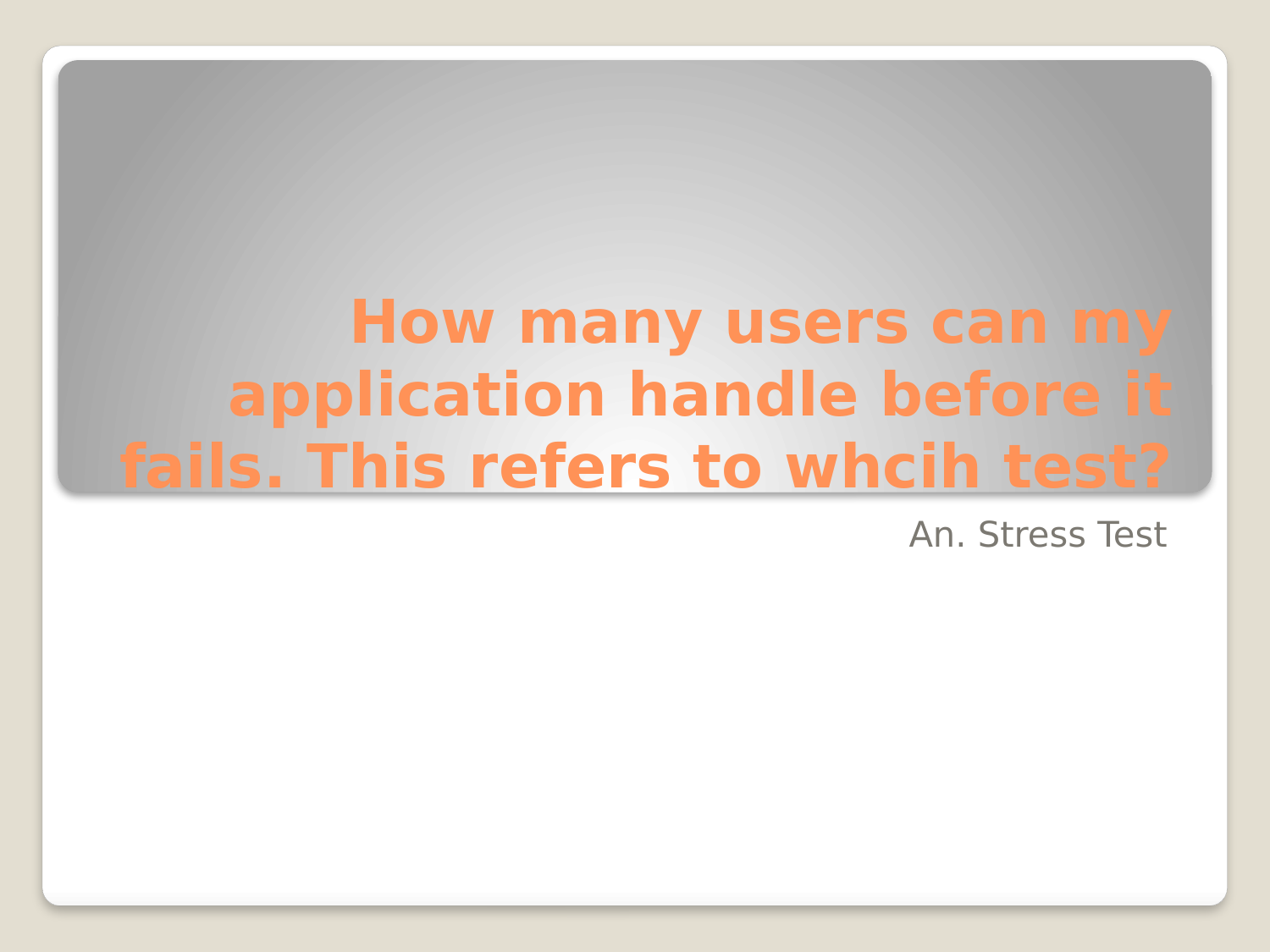

# How many users can my application handle before it fails. This refers to whcih test?
An. Stress Test